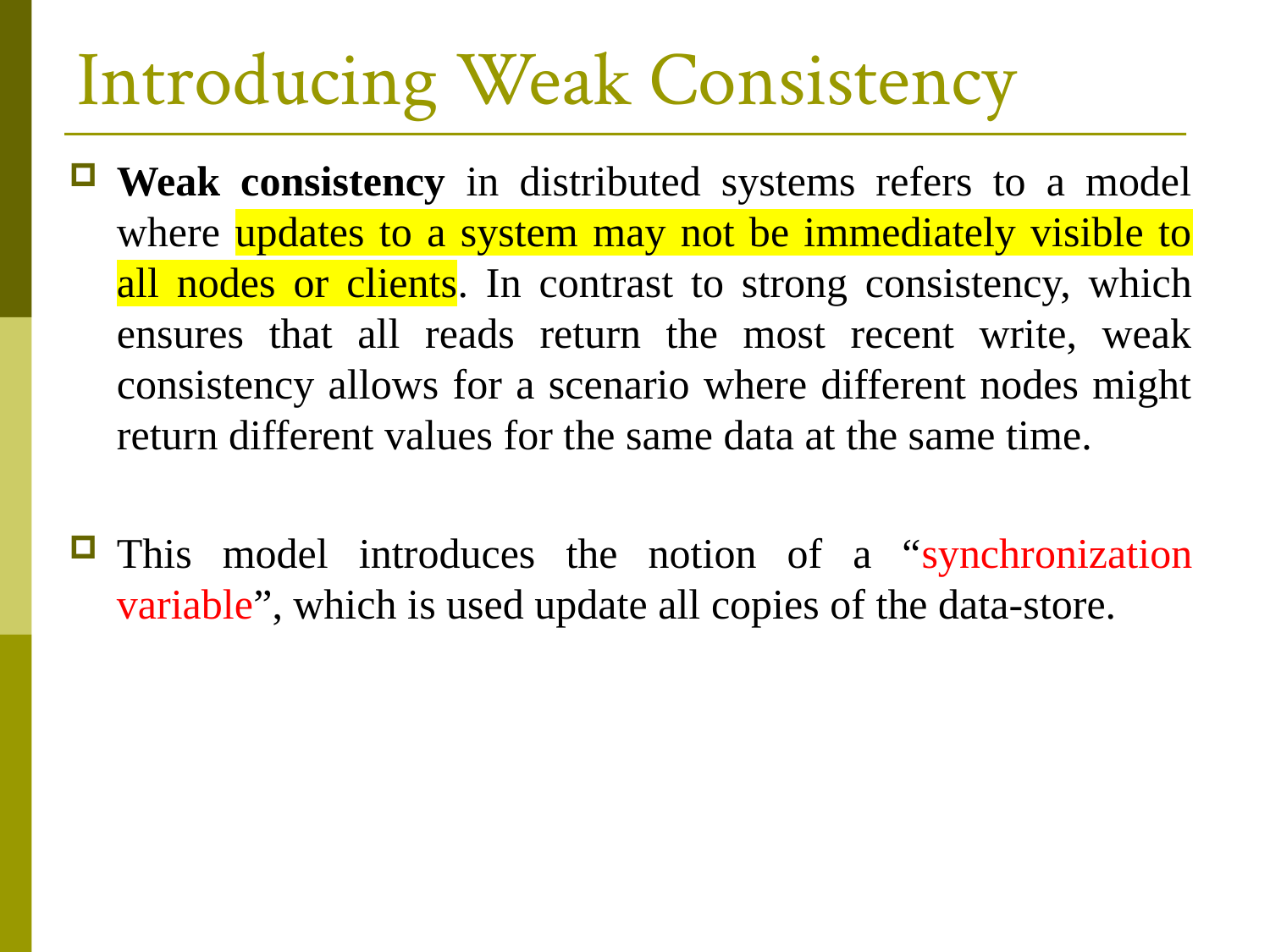

# Introducing Weak Consistency
Weak consistency in distributed systems refers to a model where updates to a system may not be immediately visible to all nodes or clients. In contrast to strong consistency, which ensures that all reads return the most recent write, weak consistency allows for a scenario where different nodes might return different values for the same data at the same time.

This model introduces the notion of a “synchronization variable”, which is used update all copies of the data-store.
16